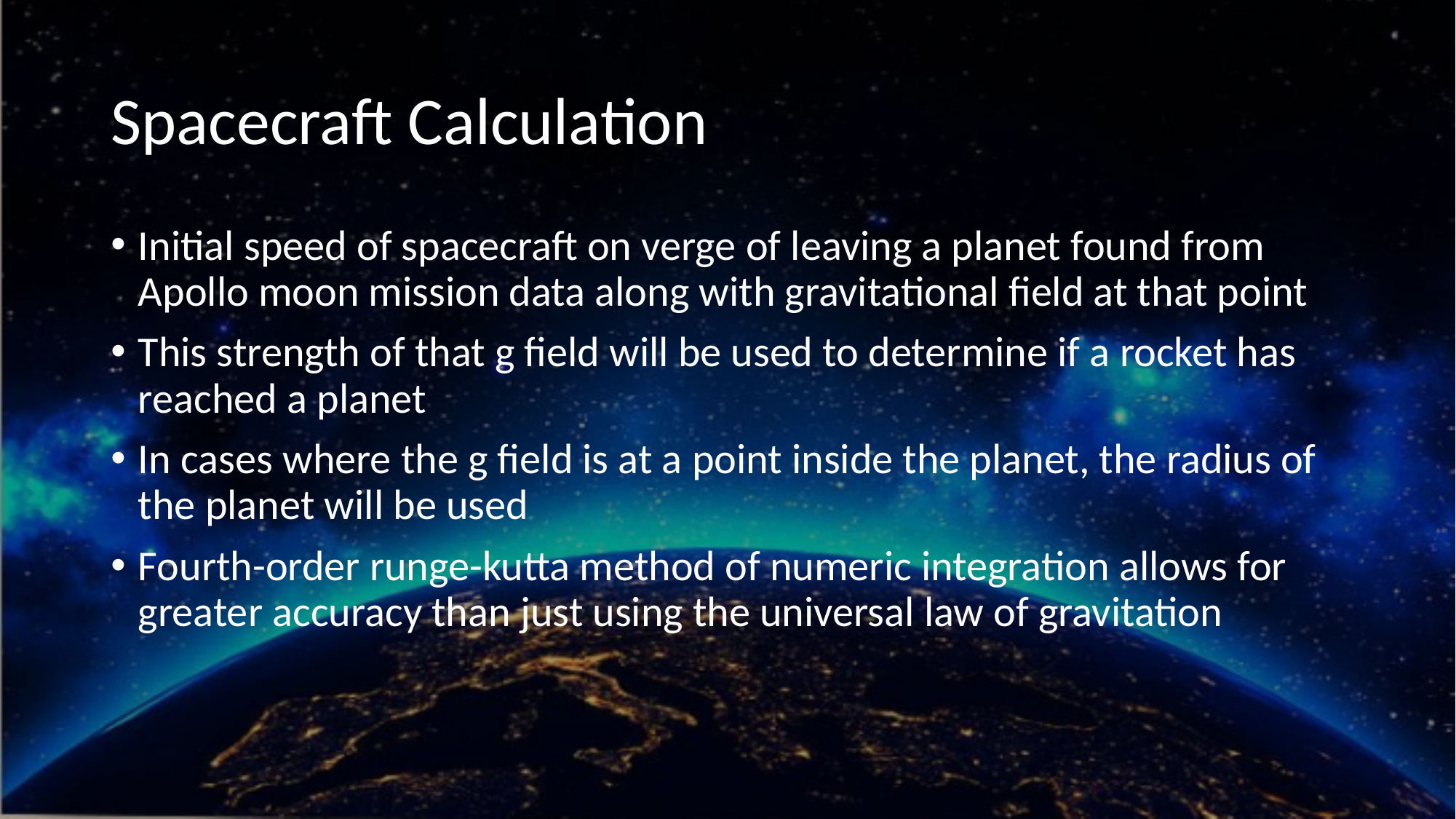

# Spacecraft Calculation
Initial speed of spacecraft on verge of leaving a planet found from Apollo moon mission data along with gravitational field at that point
This strength of that g field will be used to determine if a rocket has reached a planet
In cases where the g field is at a point inside the planet, the radius of the planet will be used
Fourth-order runge-kutta method of numeric integration allows for greater accuracy than just using the universal law of gravitation